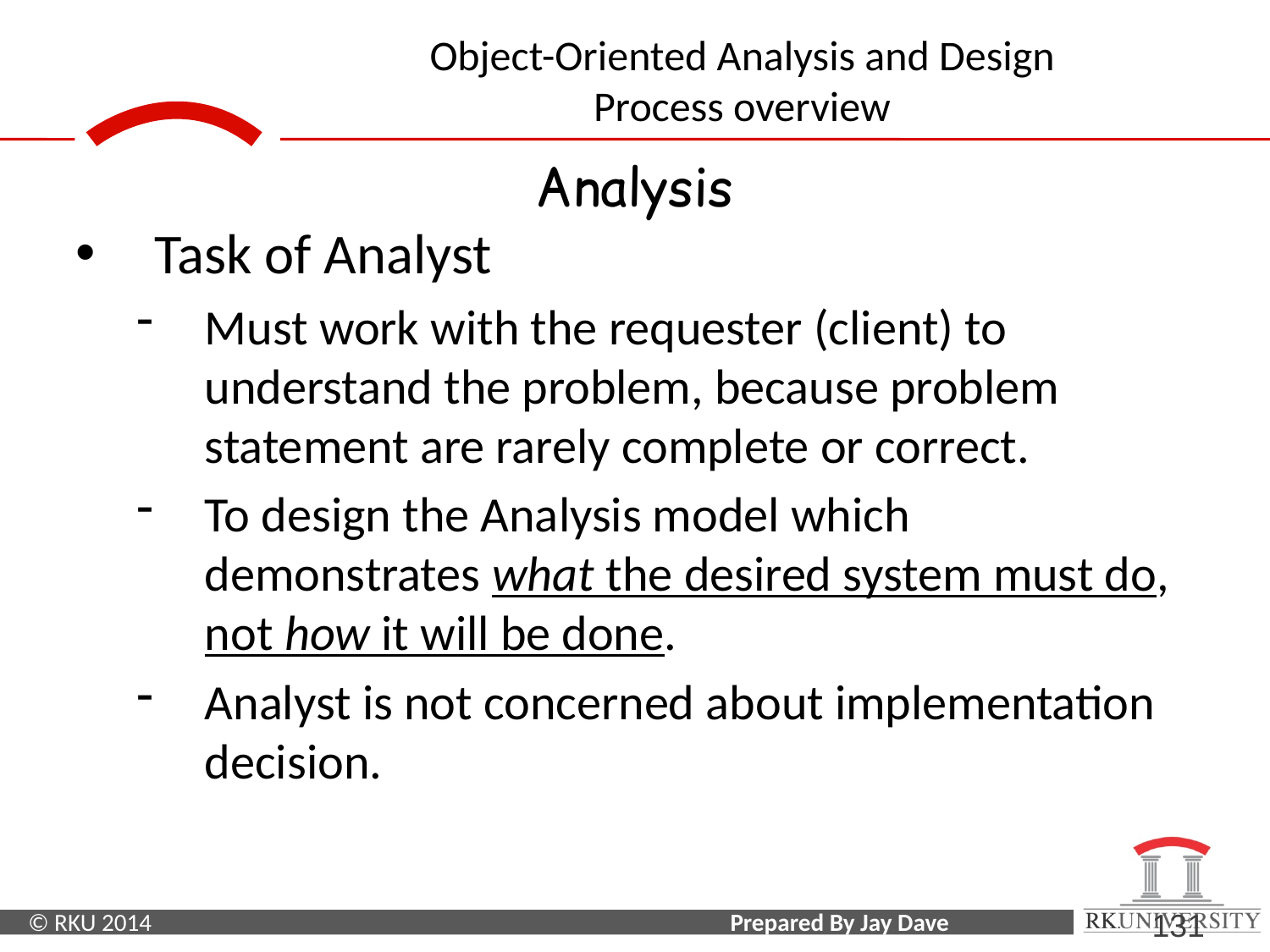

Analysis
Task of Analyst
Must work with the requester (client) to understand the problem, because problem statement are rarely complete or correct.
To design the Analysis model which demonstrates what the desired system must do, not how it will be done.
Analyst is not concerned about implementation decision.

131